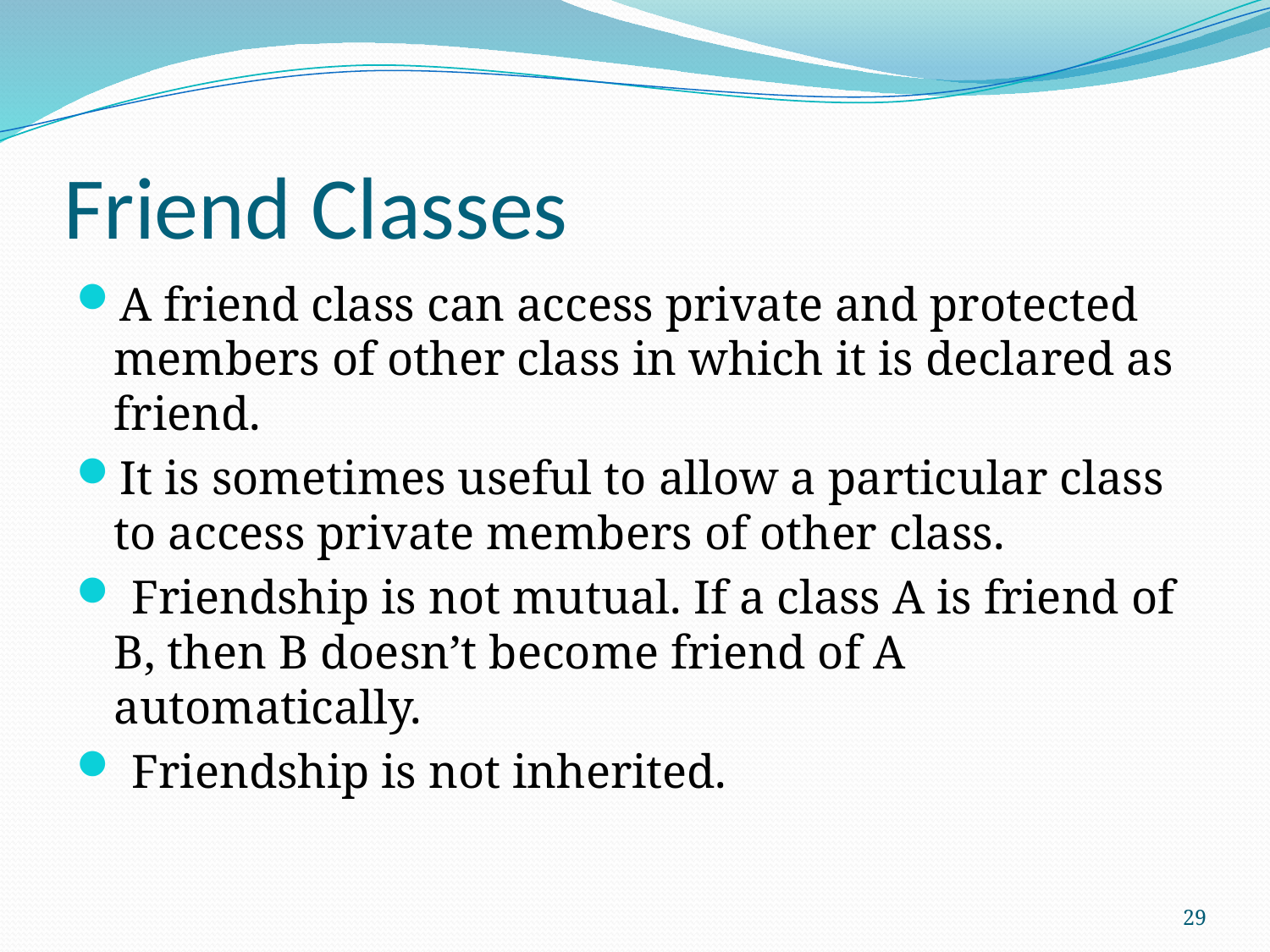

# Friend Classes
A friend class can access private and protected members of other class in which it is declared as friend.
It is sometimes useful to allow a particular class to access private members of other class.
 Friendship is not mutual. If a class A is friend of B, then B doesn’t become friend of A automatically.
 Friendship is not inherited.

29